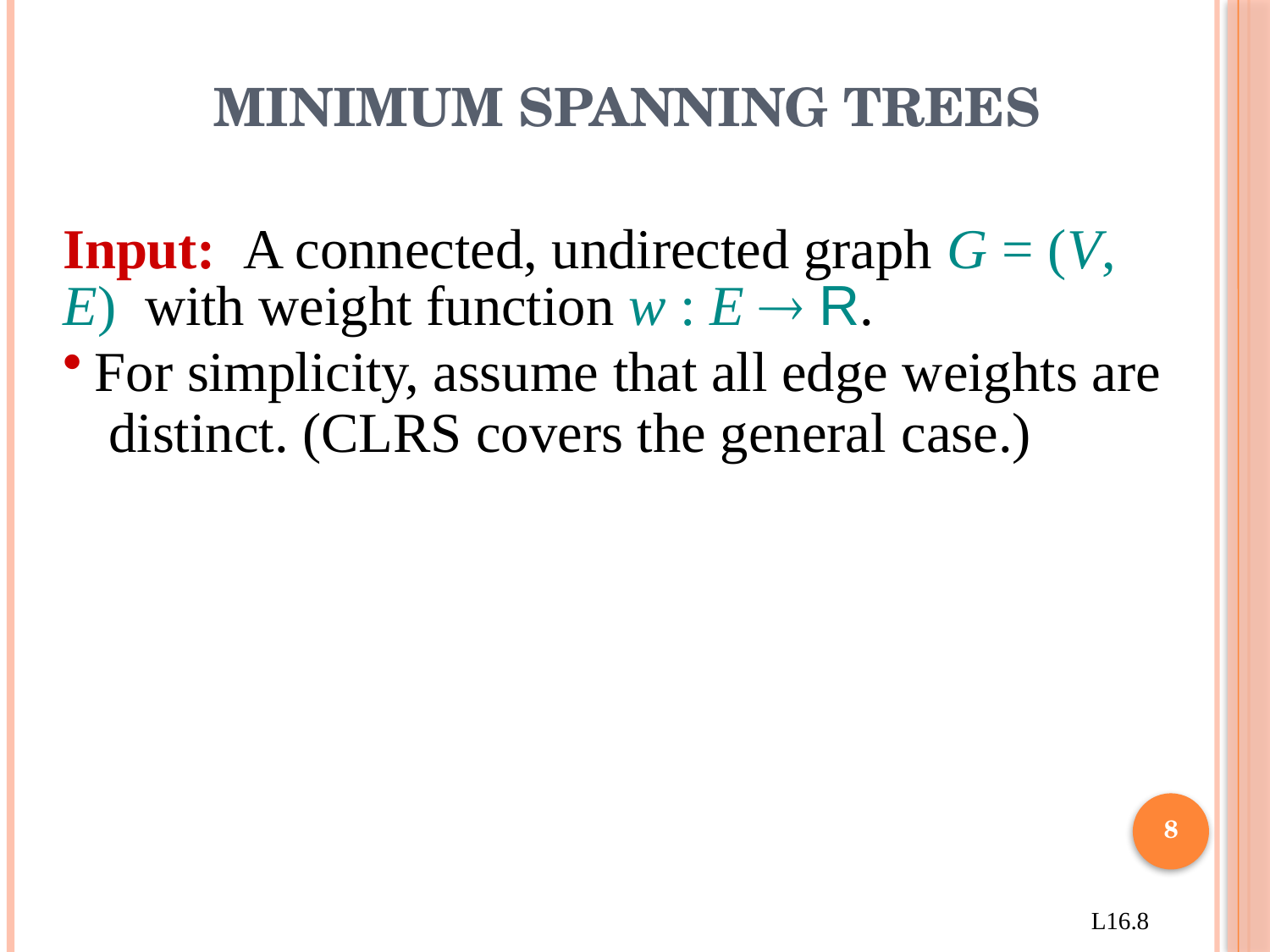

# Minimum spanning trees
Input:	A connected, undirected graph G = (V, E)  with weight function w : E → R.
For simplicity, assume that all edge weights are  distinct. (CLRS covers the general case.)
8
L16.8